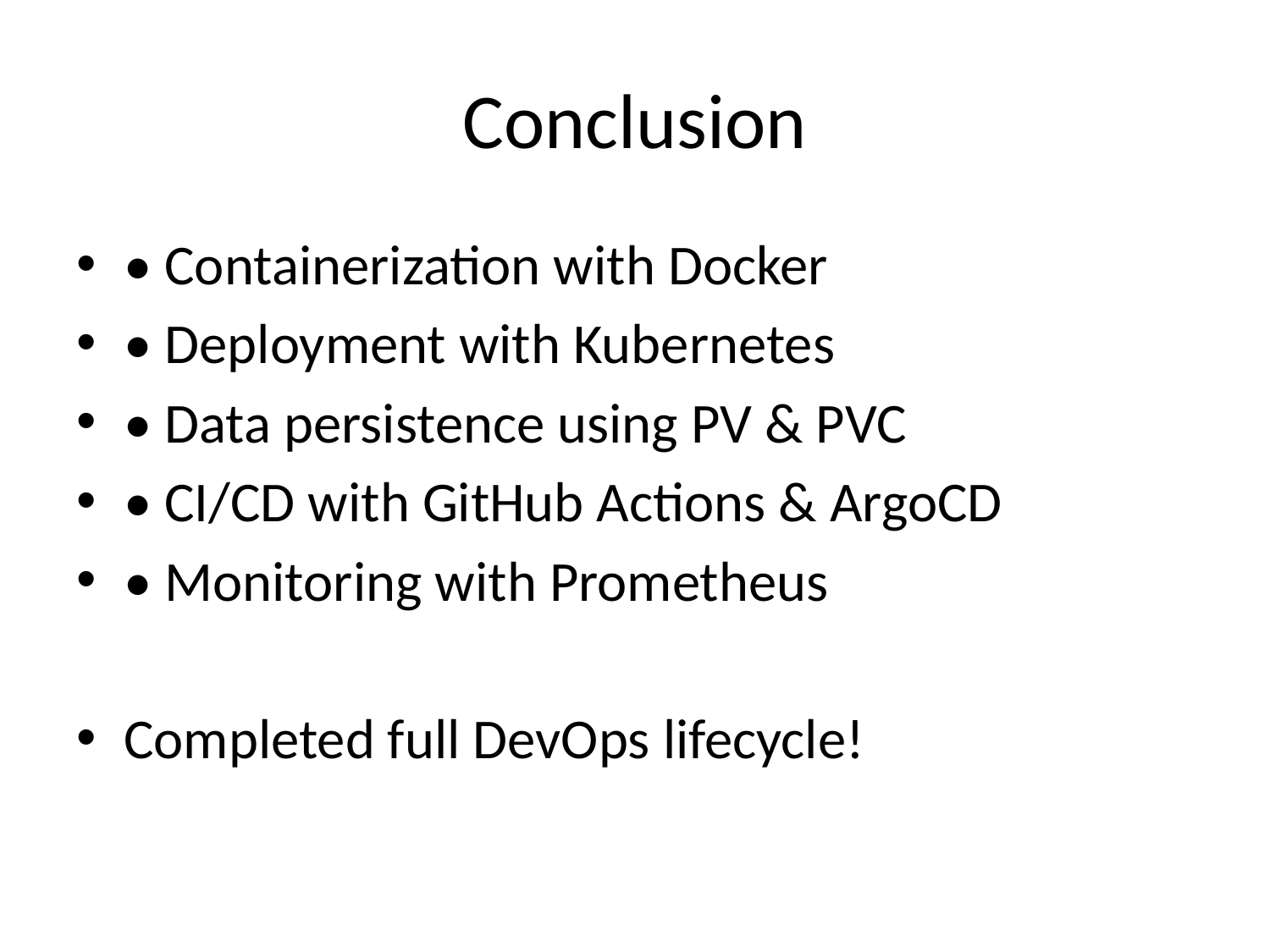

# Conclusion
• Containerization with Docker
• Deployment with Kubernetes
• Data persistence using PV & PVC
• CI/CD with GitHub Actions & ArgoCD
• Monitoring with Prometheus

Completed full DevOps lifecycle!